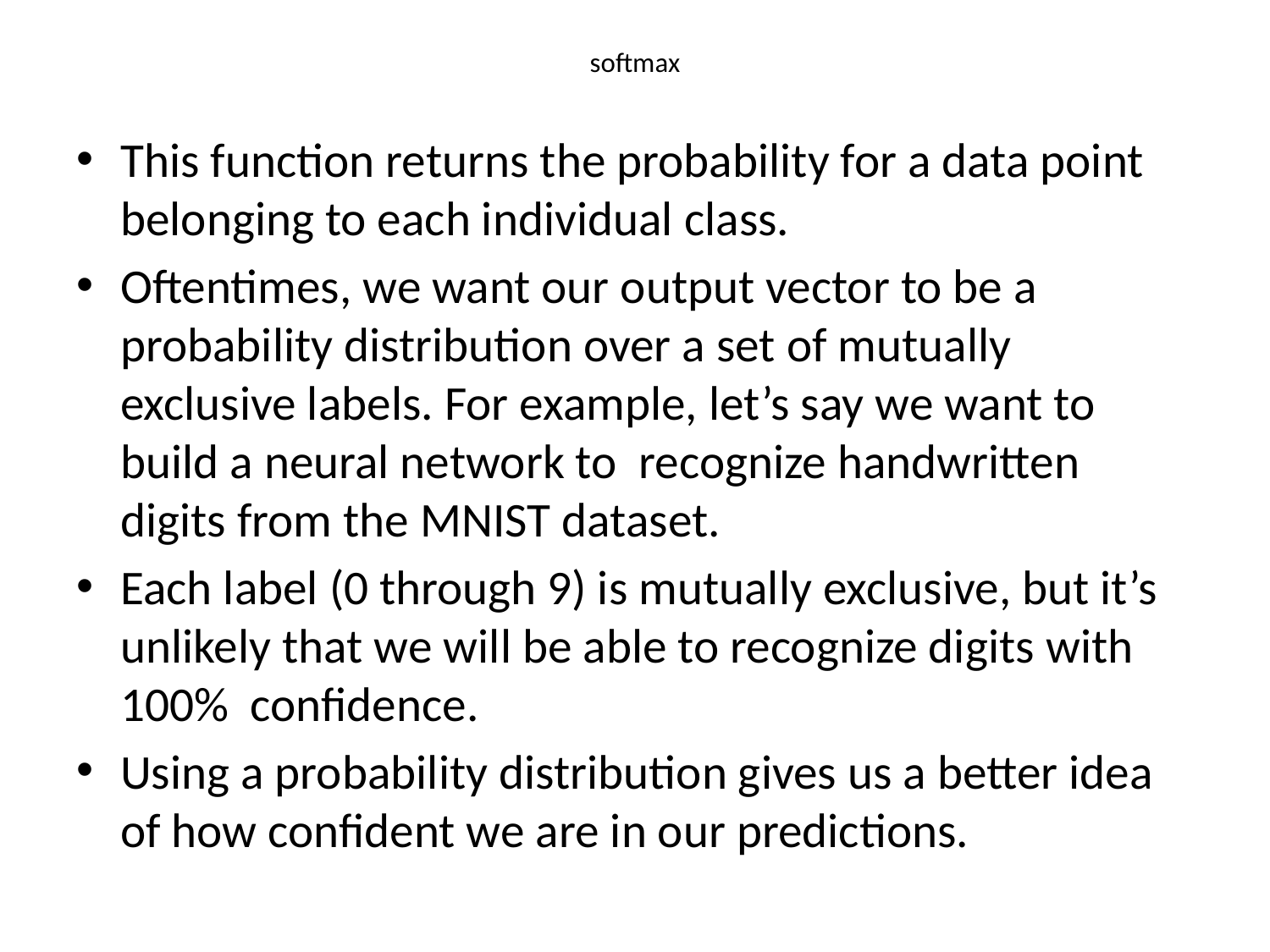

# softmax
This function returns the probability for a data point belonging to each individual class.
Oftentimes, we want our output vector to be a probability distribution over a set of mutually exclusive labels. For example, let’s say we want to build a neural network to  recognize handwritten digits from the MNIST dataset.
Each label (0 through 9) is mutually exclusive, but it’s unlikely that we will be able to recognize digits with 100%  confidence.
Using a probability distribution gives us a better idea of how confident we are in our predictions.